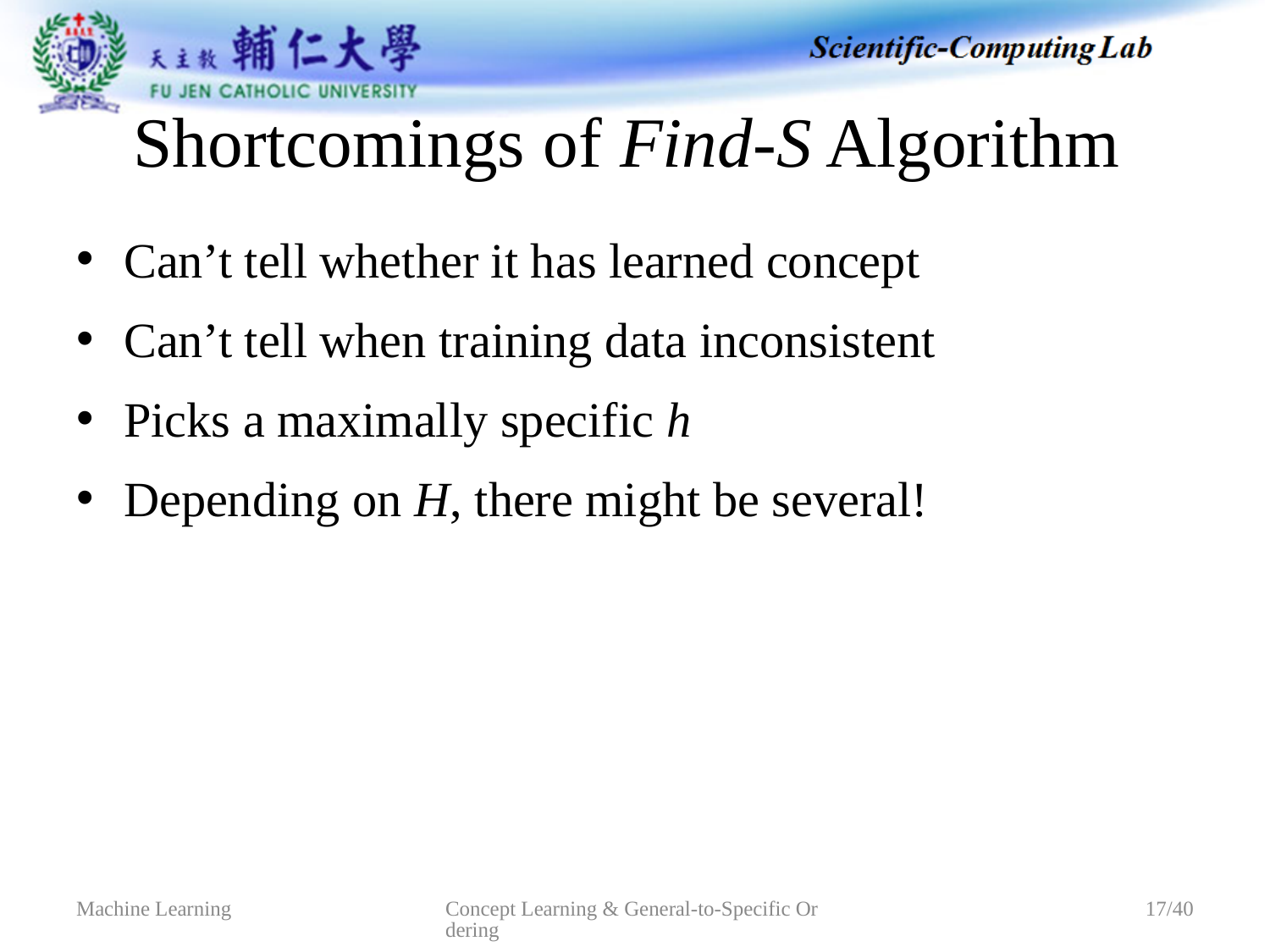

# Shortcomings of Find-S Algorithm
Can’t tell whether it has learned concept
Can’t tell when training data inconsistent
Picks a maximally specific h
Depending on H, there might be several!
Concept Learning & General-to-Specific Ordering
Machine Learning
17/40